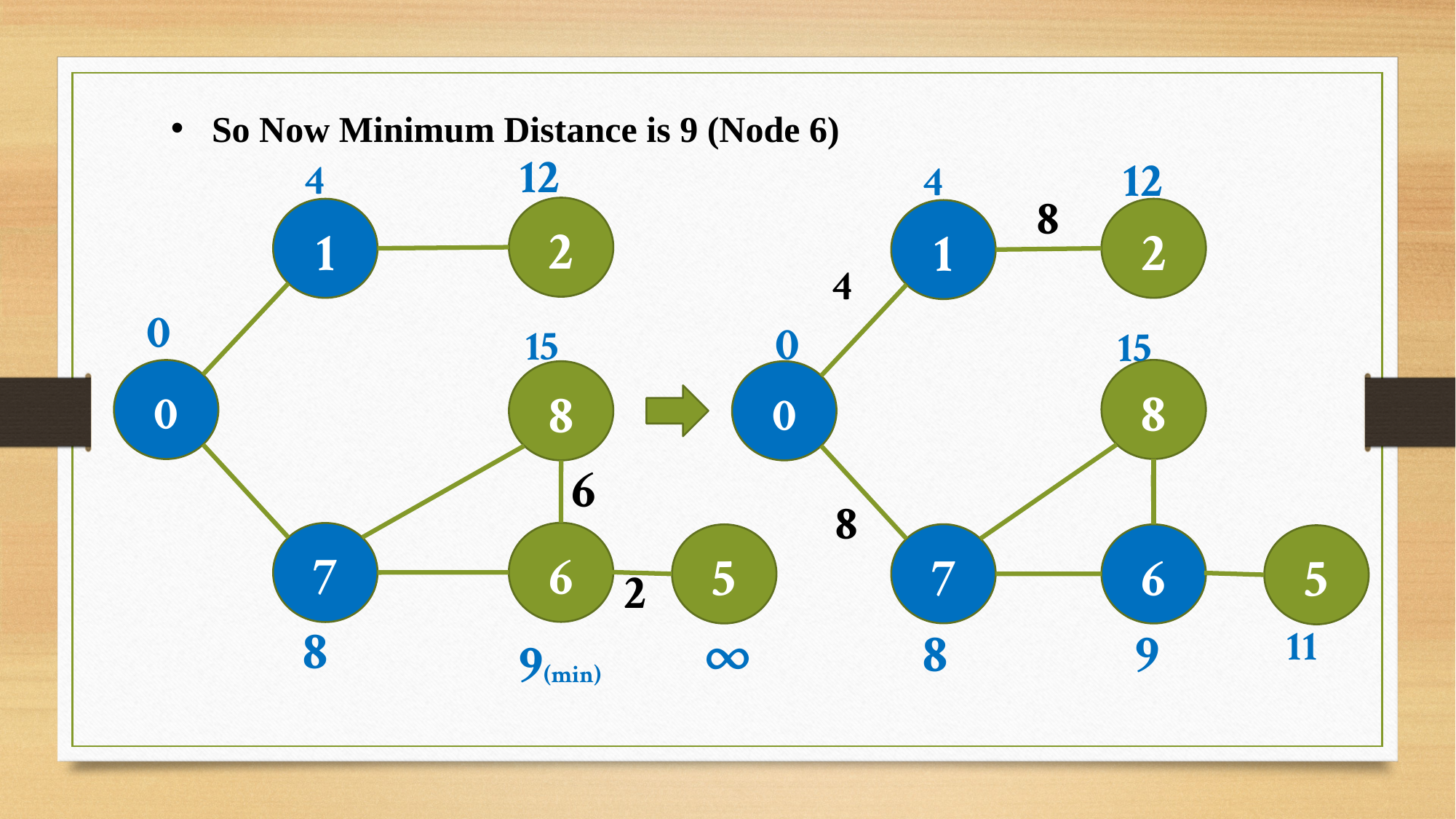

So Now Minimum Distance is 9 (Node 6)
12
12
4
4
8
2
1
2
1
4
0
0
15
15
8
0
8
0

6
8
6
7
7
5
6
5
2
8
∞
8
11
9
9(min)